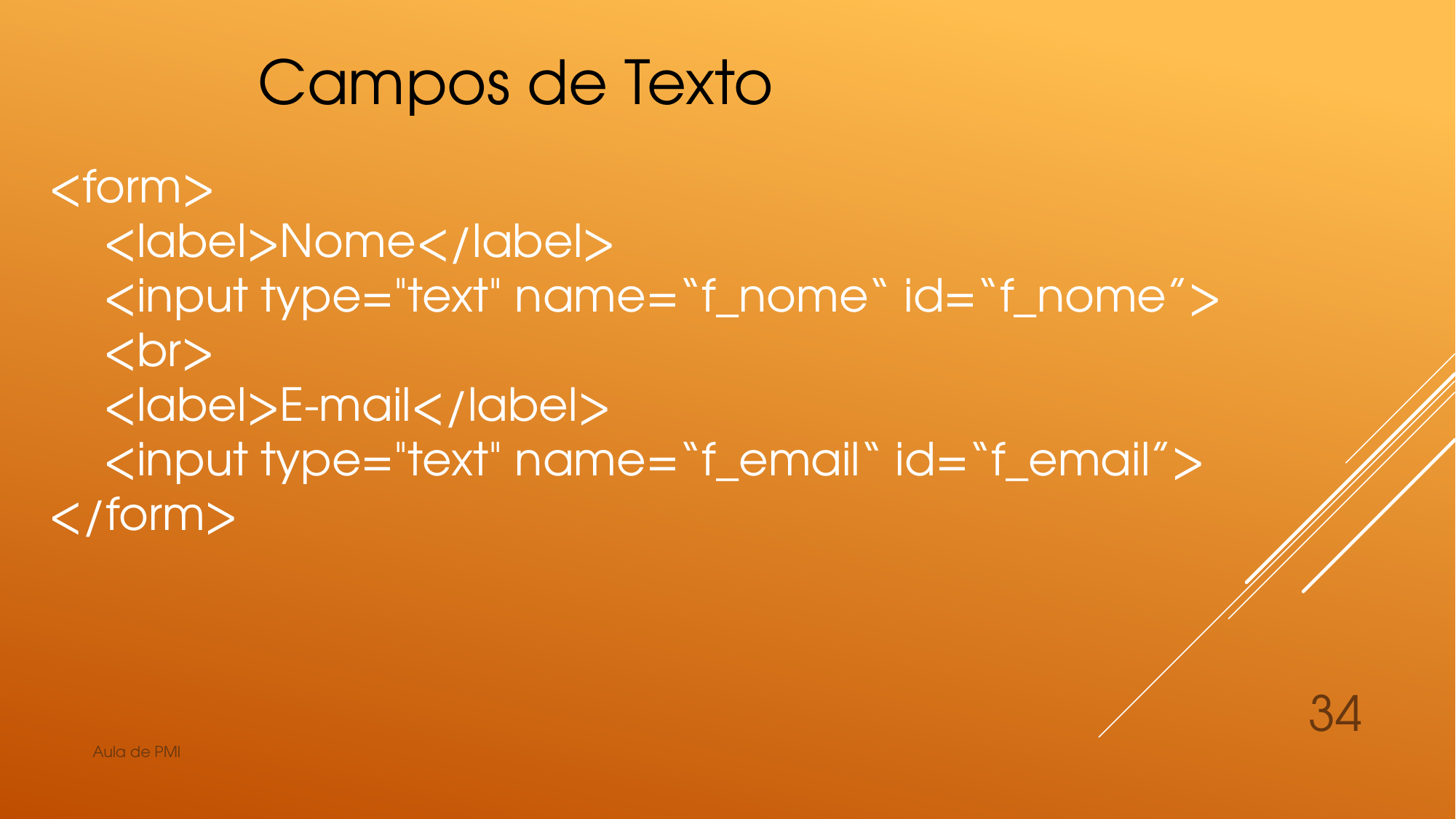

Campos de Texto
<form>
<label>Nome</label>
<input type="text" name=“f_nome“ id=“f_nome”>
<br>
<label>E-mail</label>
<input type="text" name=“f_email“ id=“f_email”>
</form>
34
Aula de PMI